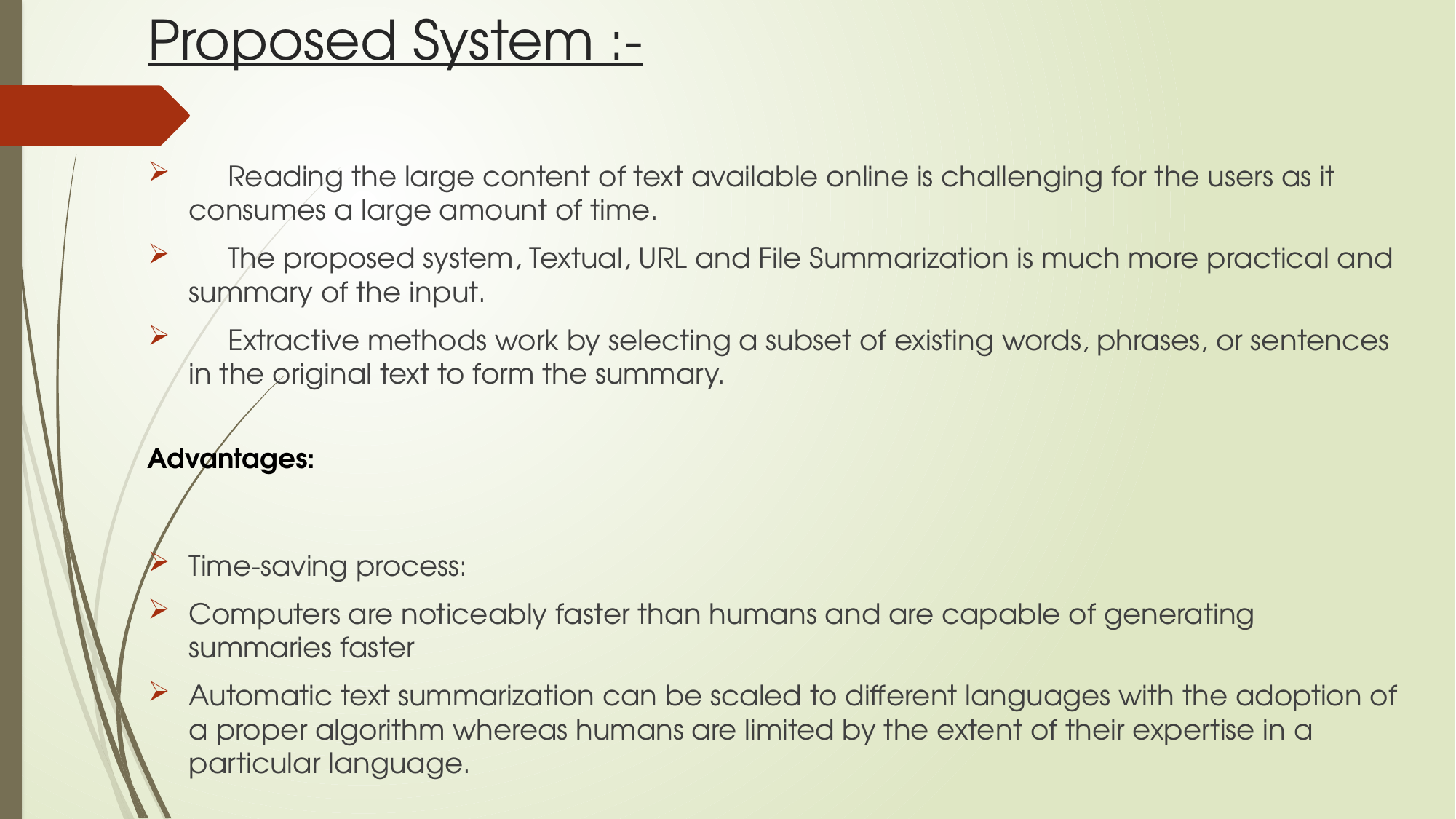

# Proposed System :-
     Reading the large content of text available online is challenging for the users as it consumes a large amount of time.
     The proposed system, Textual, URL and File Summarization is much more practical and summary of the input.
     Extractive methods work by selecting a subset of existing words, phrases, or sentences in the original text to form the summary.

Time-saving process:
Computers are noticeably faster than humans and are capable of generating summaries faster
Automatic text summarization can be scaled to different languages with the adoption of a proper algorithm whereas humans are limited by the extent of their expertise in a particular language.

Advantages: